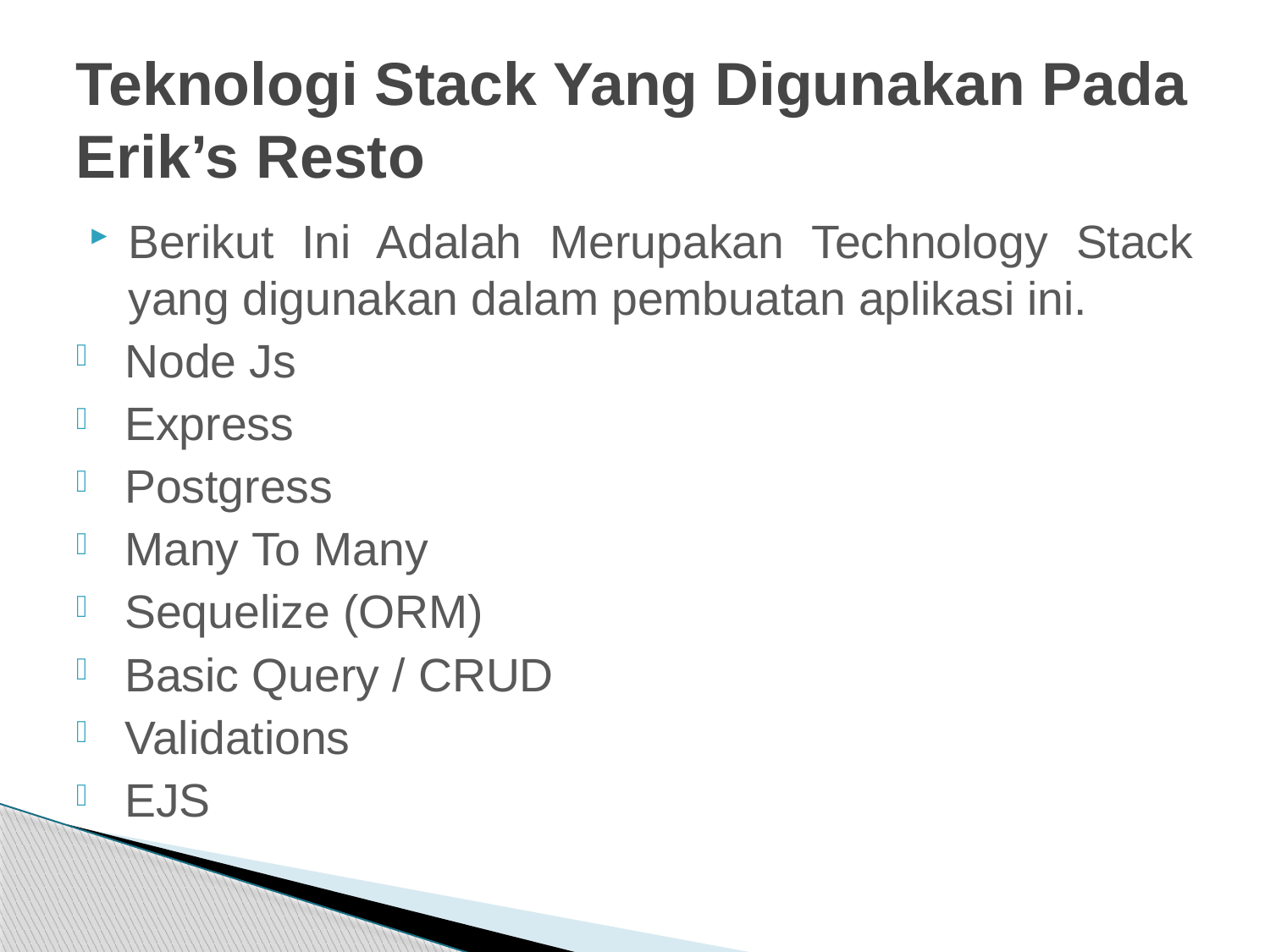

# Teknologi Stack Yang Digunakan Pada Erik’s Resto
Berikut Ini Adalah Merupakan Technology Stack yang digunakan dalam pembuatan aplikasi ini.
Node Js
Express
Postgress
Many To Many
Sequelize (ORM)
Basic Query / CRUD
Validations
EJS